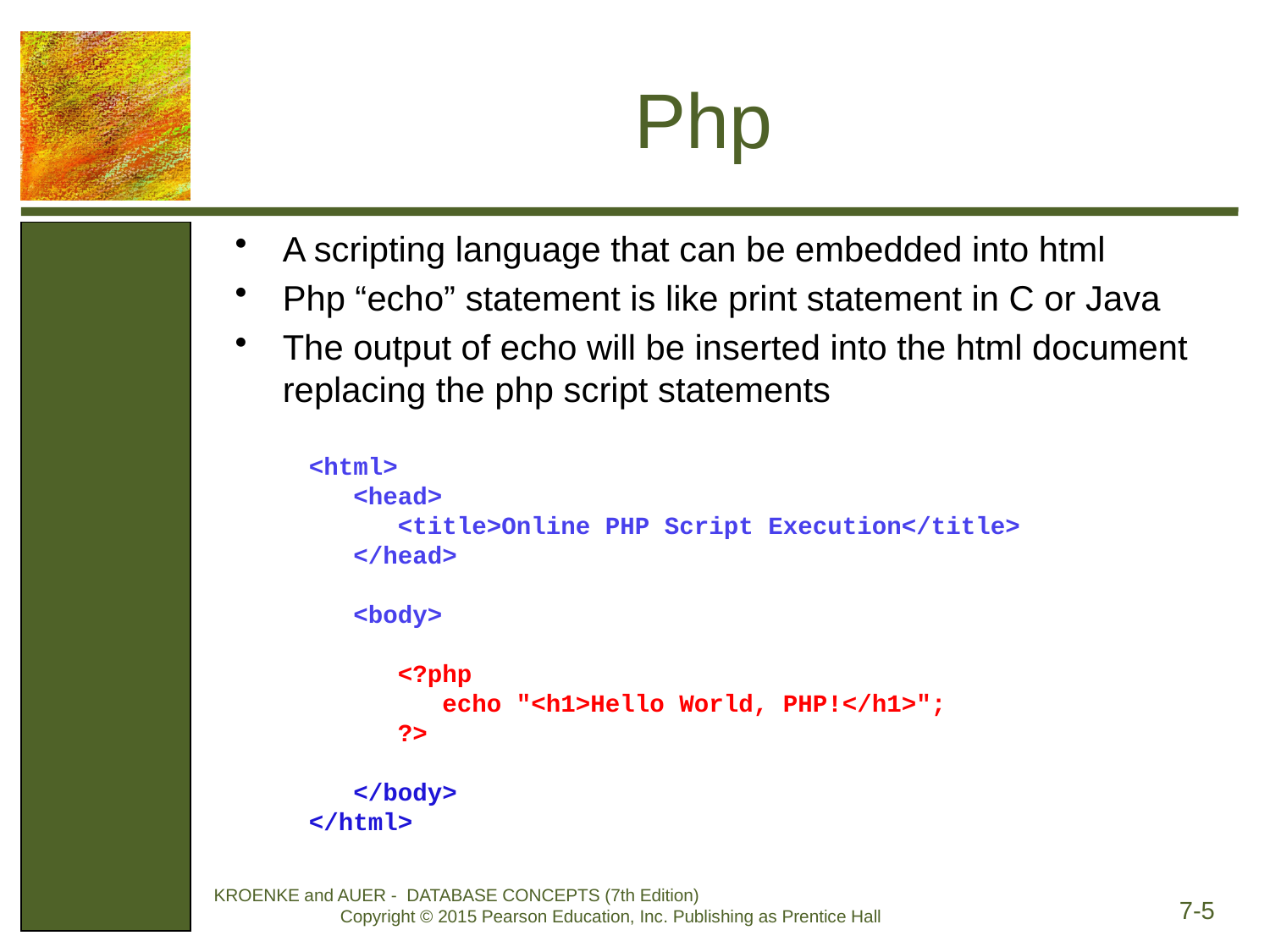

# Php
A scripting language that can be embedded into html
Php “echo” statement is like print statement in C or Java
The output of echo will be inserted into the html document replacing the php script statements

<html>
   <head>
      <title>Online PHP Script Execution</title>
   </head>

   <body>

      <?php
         echo "<h1>Hello World, PHP!</h1>";
      ?>

   </body>
</html>
KROENKE and AUER -  DATABASE CONCEPTS (7th Edition)                                                                     Copyright © 2015 Pearson Education, Inc. Publishing as Prentice Hall
7-5